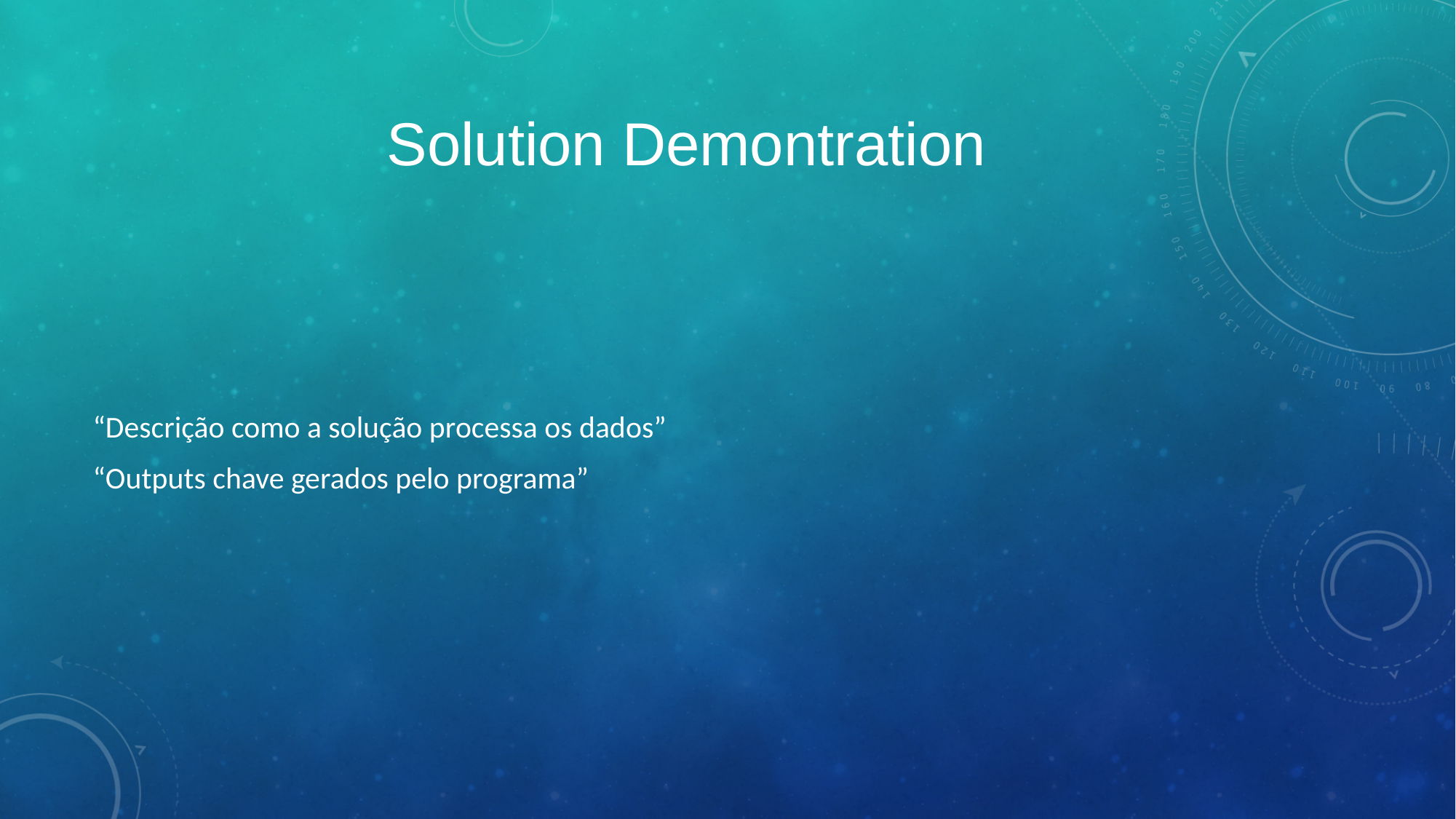

# Solution Demontration
“Descrição como a solução processa os dados”
“Outputs chave gerados pelo programa”